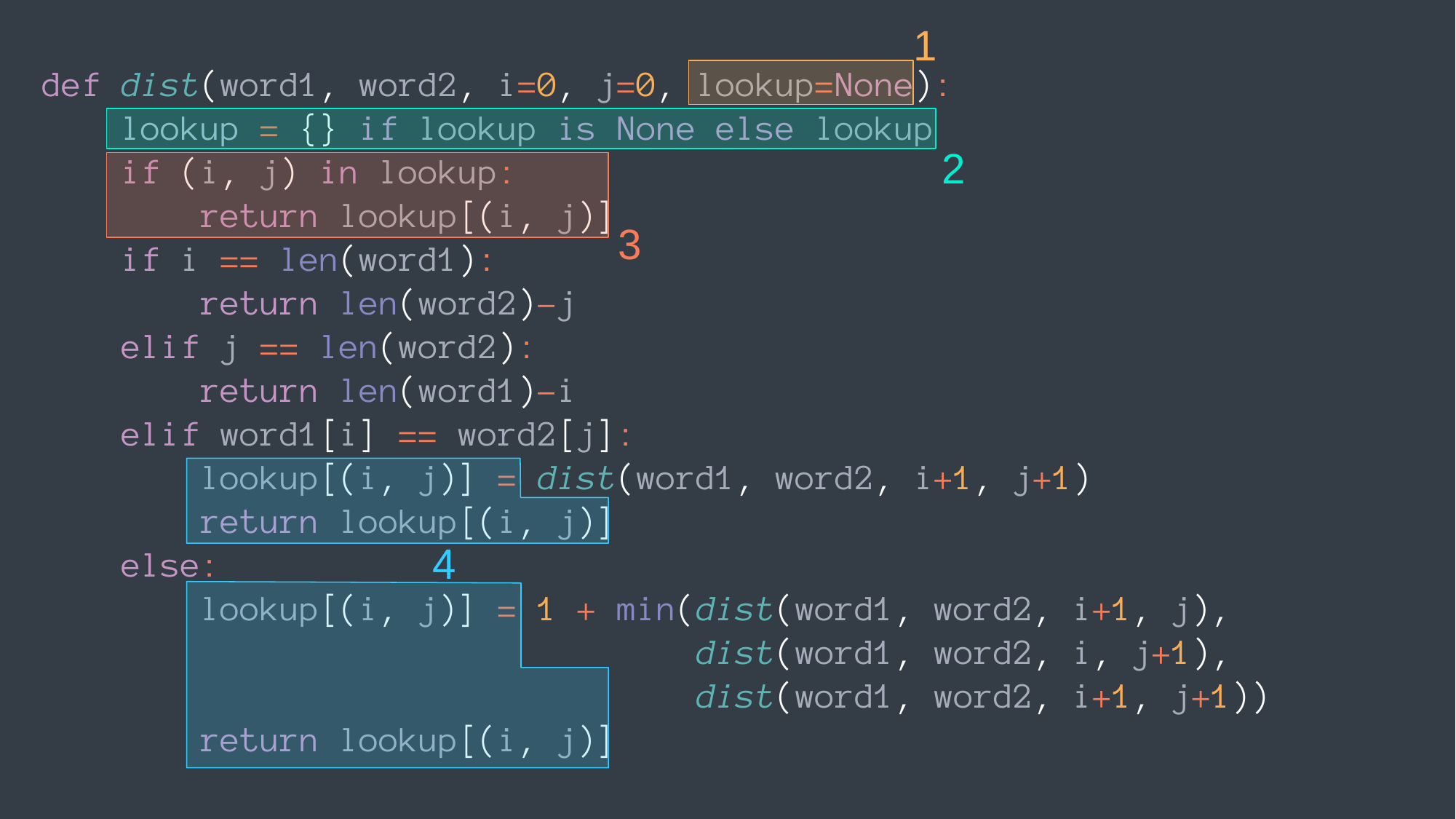

1
def dist(word1, word2, i=0, j=0, lookup=None):
    lookup = {} if lookup is None else lookup
    if (i, j) in lookup:
        return lookup[(i, j)]
    if i == len(word1):
        return len(word2)-j
    elif j == len(word2):
        return len(word1)-i
    elif word1[i] == word2[j]:
        lookup[(i, j)] = dist(word1, word2, i+1, j+1)
        return lookup[(i, j)]
    else:
        lookup[(i, j)] = 1 + min(dist(word1, word2, i+1, j),
                                 dist(word1, word2, i, j+1),
                                 dist(word1, word2, i+1, j+1))
        return lookup[(i, j)]

2

3

4